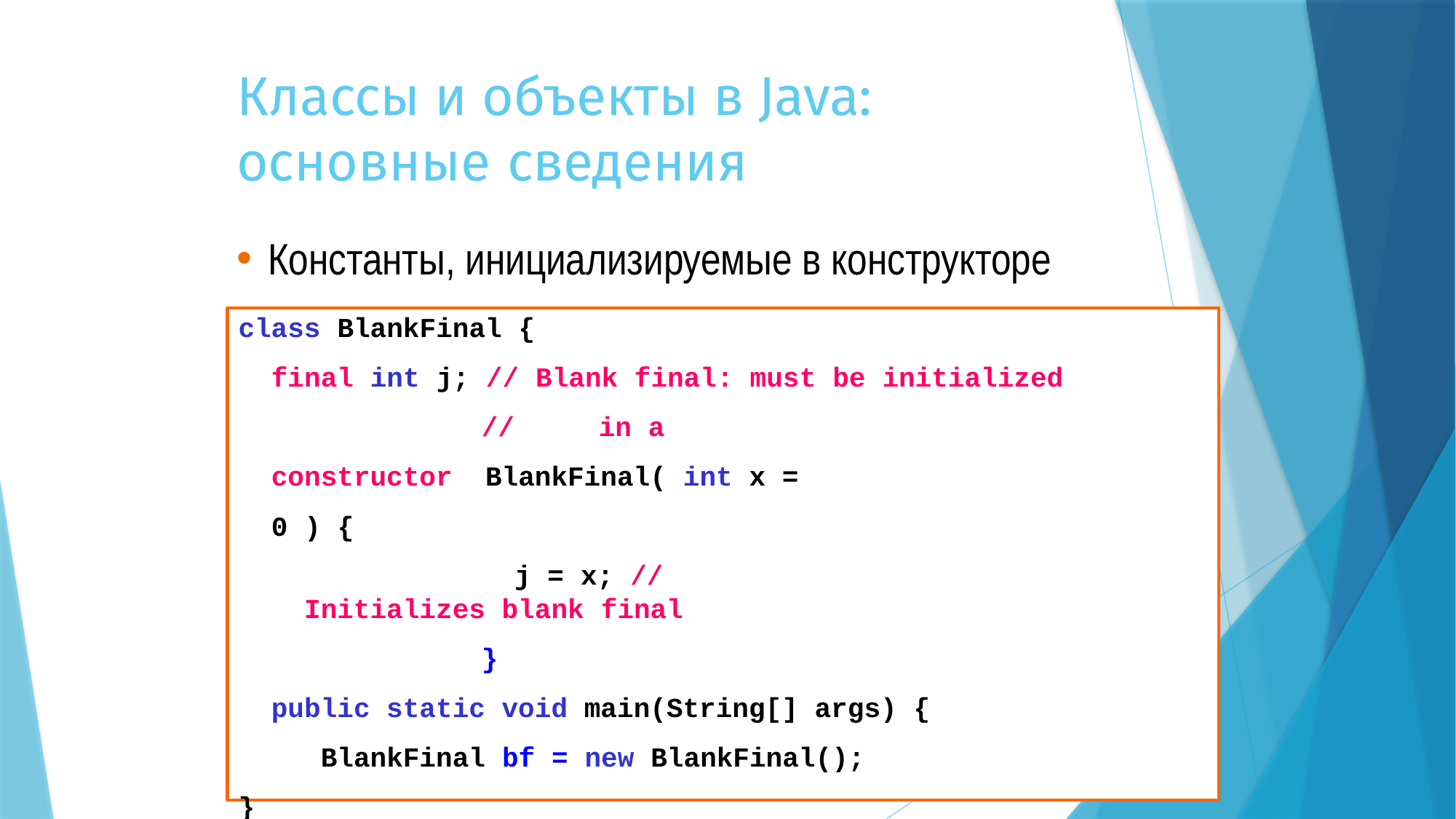

# Классы и объекты в Java: основные сведения
Константы, инициализируемые в конструкторе
class BlankFinal {
final int j; // Blank final: must be initialized
//	in a constructor  BlankFinal( int x = 0 ) {
j = x; // Initializes blank final
}
public static void main(String[] args) {  BlankFinal bf = new BlankFinal();
}
}

35